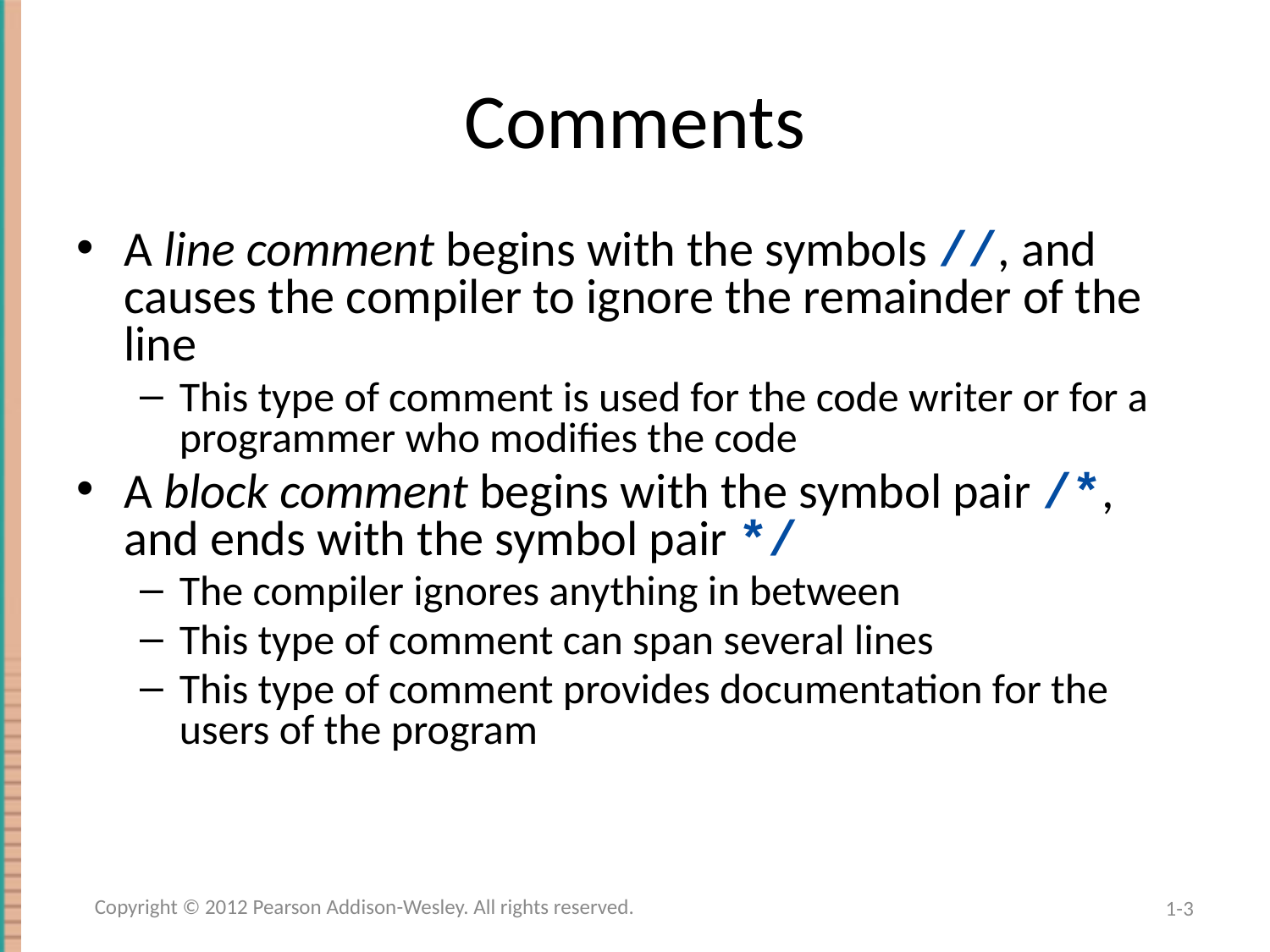

# Comments
A line comment begins with the symbols //, and causes the compiler to ignore the remainder of the line
This type of comment is used for the code writer or for a programmer who modifies the code
A block comment begins with the symbol pair /*, and ends with the symbol pair */
The compiler ignores anything in between
This type of comment can span several lines
This type of comment provides documentation for the users of the program
Copyright © 2012 Pearson Addison-Wesley. All rights reserved.
1-3